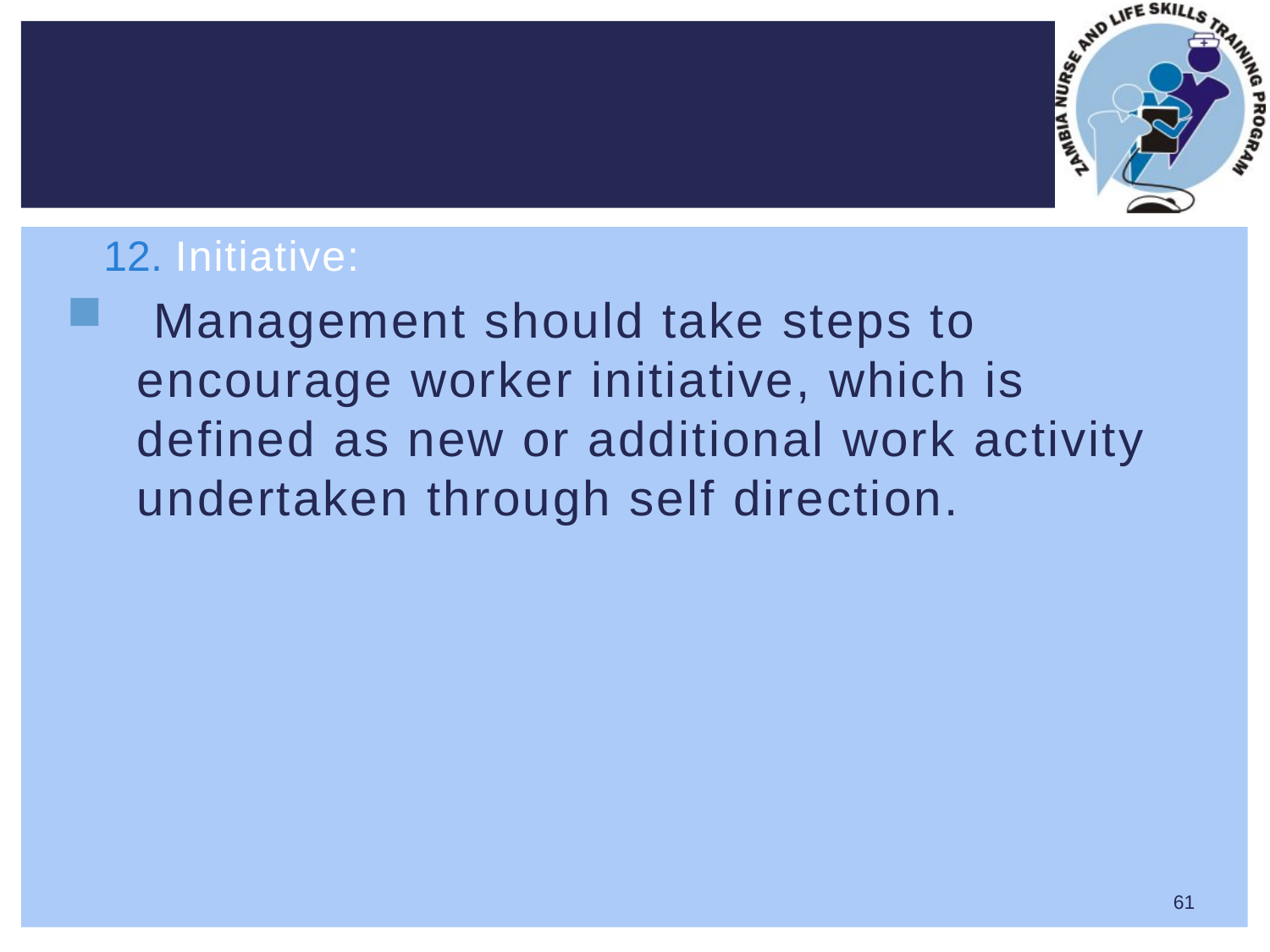

Initiative:
 Management should take steps to encourage worker initiative, which is defined as new or additional work activity undertaken through self direction.

61